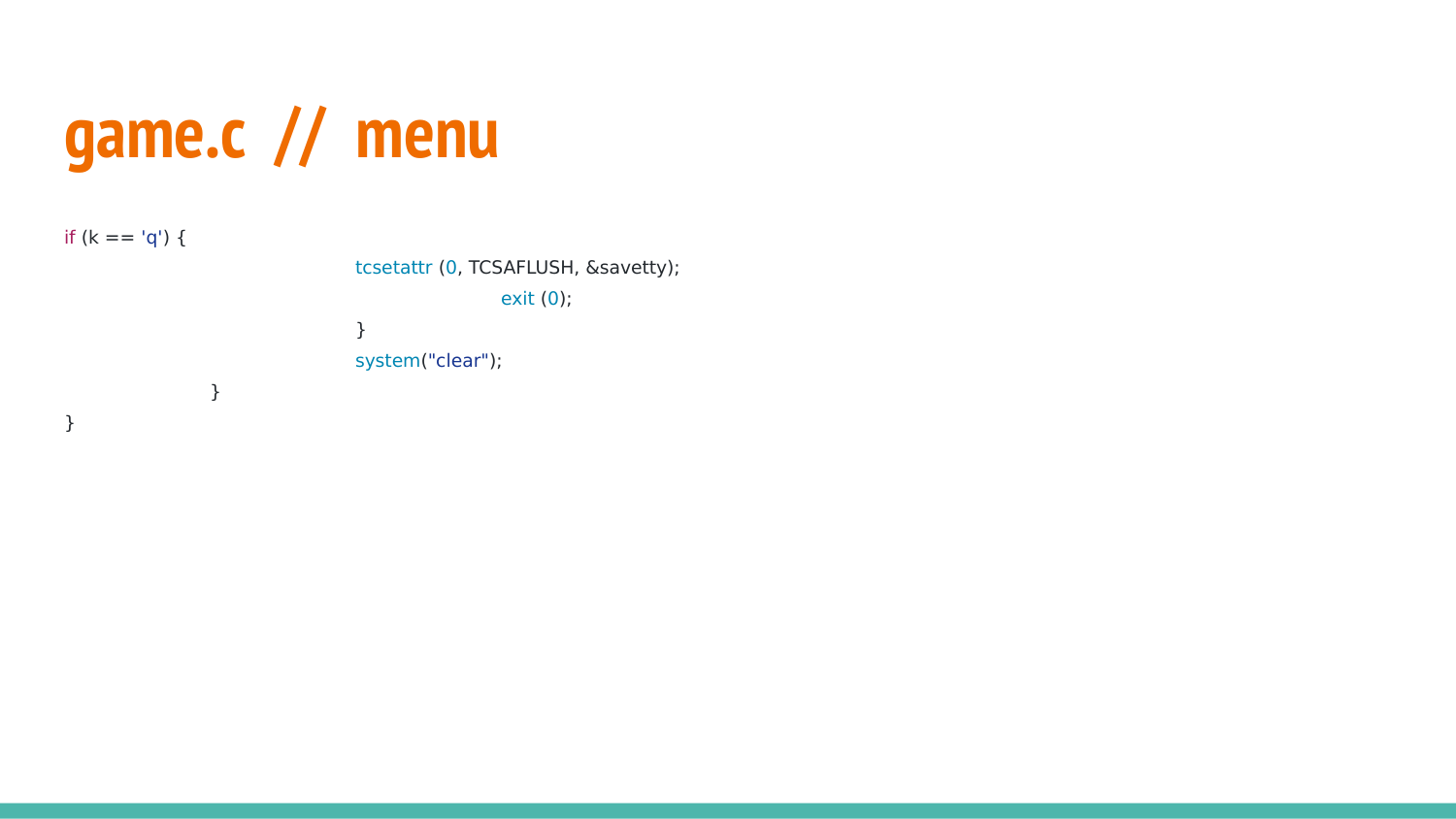

# game.c  //  menu
if (k == 'q') {
     		tcsetattr (0, TCSAFLUSH, &savetty);
 			exit (0);
 		}
		system("clear");
	}
}